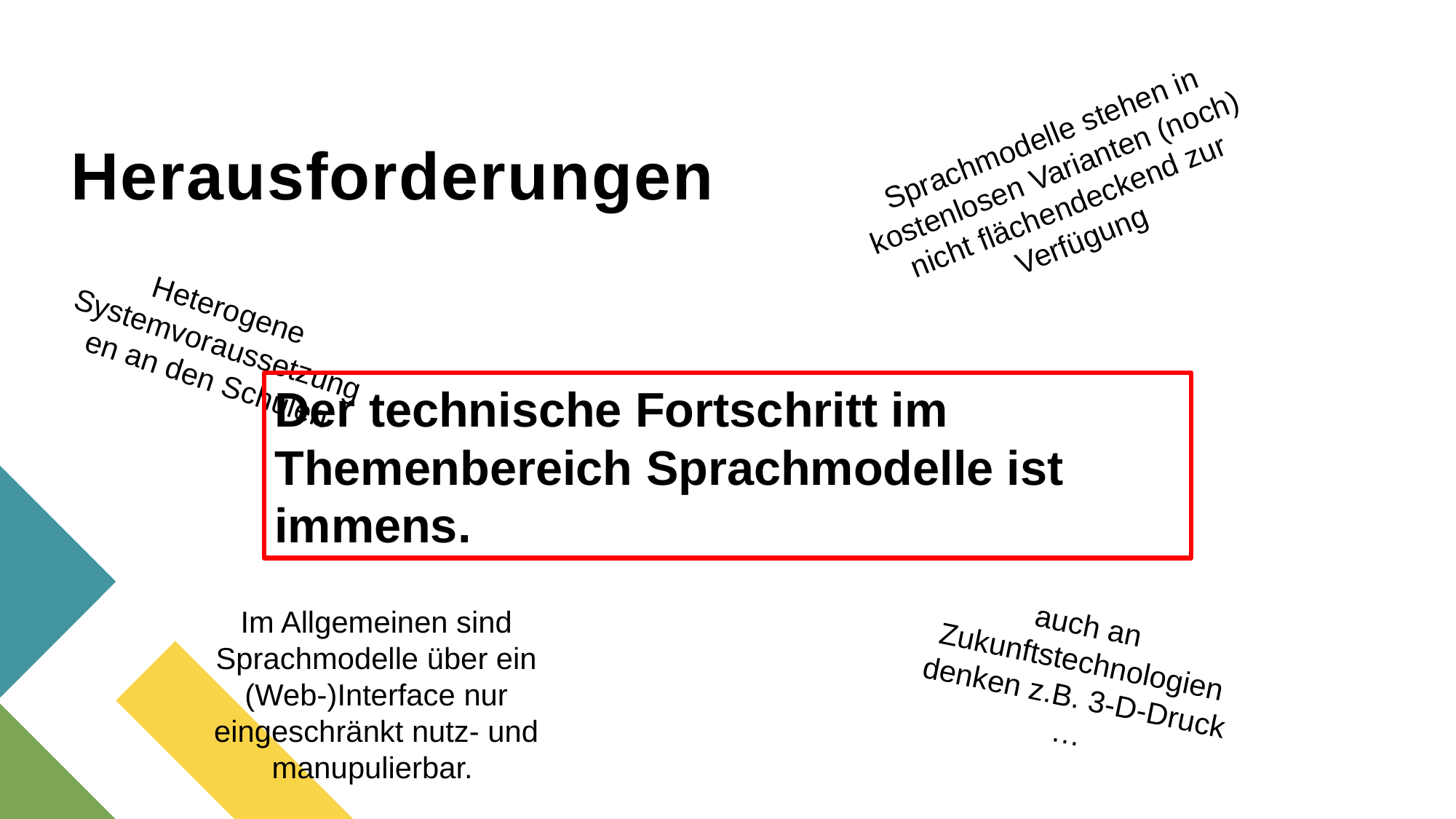

# Herausforderungen
Sprachmodelle stehen in kostenlosen Varianten (noch) nicht flächendeckend zur Verfügung
Heterogene Systemvoraussetzungen an den Schulen
Der technische Fortschritt im Themenbereich Sprachmodelle ist immens.
Im Allgemeinen sind Sprachmodelle über ein (Web-)Interface nur eingeschränkt nutz- und manupulierbar.
auch an Zukunftstechnologien denken z.B. 3-D-Druck …